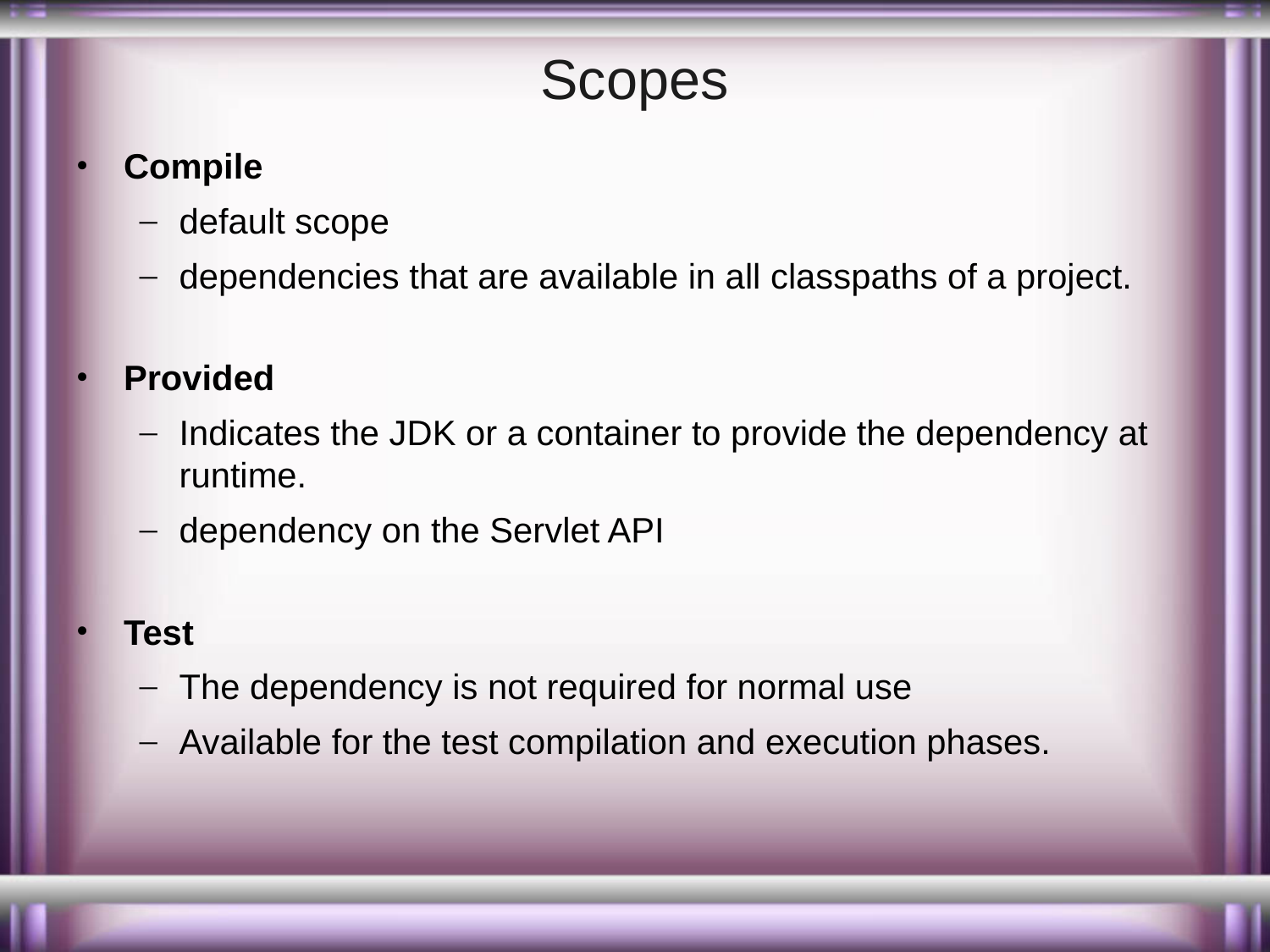

# Scopes
Compile
default scope
dependencies that are available in all classpaths of a project.

Provided
Indicates the JDK or a container to provide the dependency at runtime.
dependency on the Servlet API

Test
The dependency is not required for normal use
Available for the test compilation and execution phases.